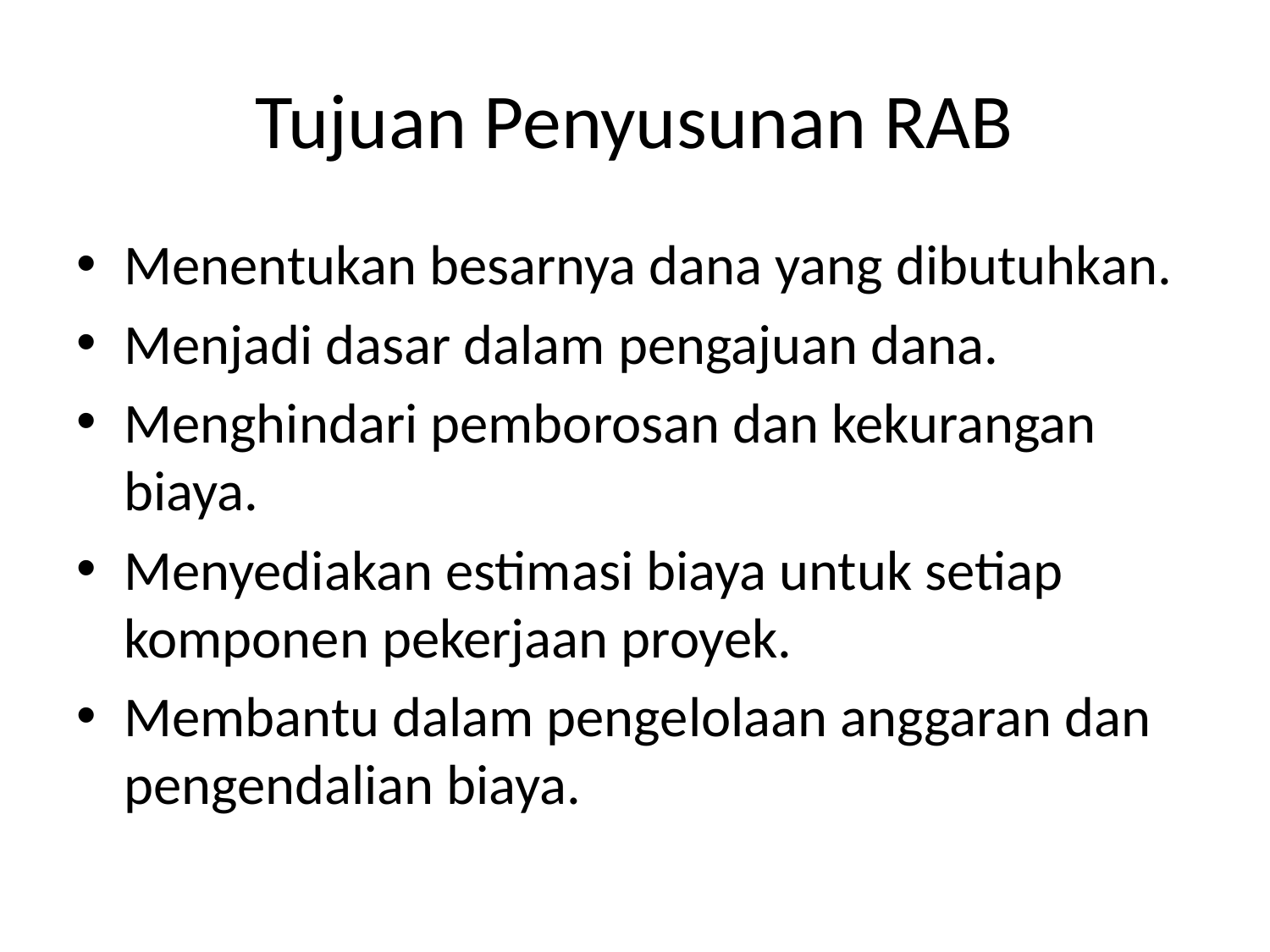

# Tujuan Penyusunan RAB
Menentukan besarnya dana yang dibutuhkan.
Menjadi dasar dalam pengajuan dana.
Menghindari pemborosan dan kekurangan biaya.
Menyediakan estimasi biaya untuk setiap komponen pekerjaan proyek.
Membantu dalam pengelolaan anggaran dan pengendalian biaya.